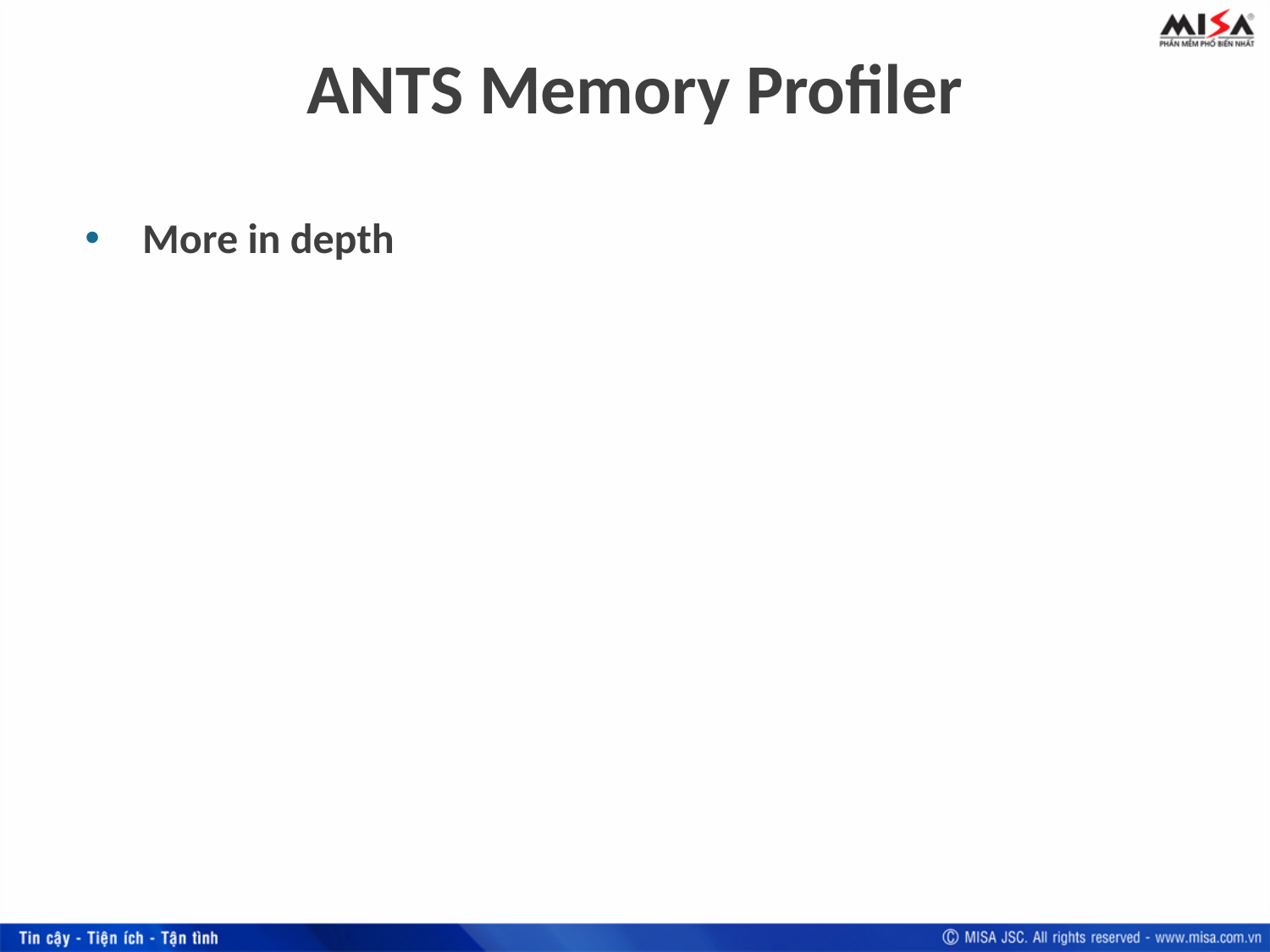

# ANTS Memory Profiler
 More in depth